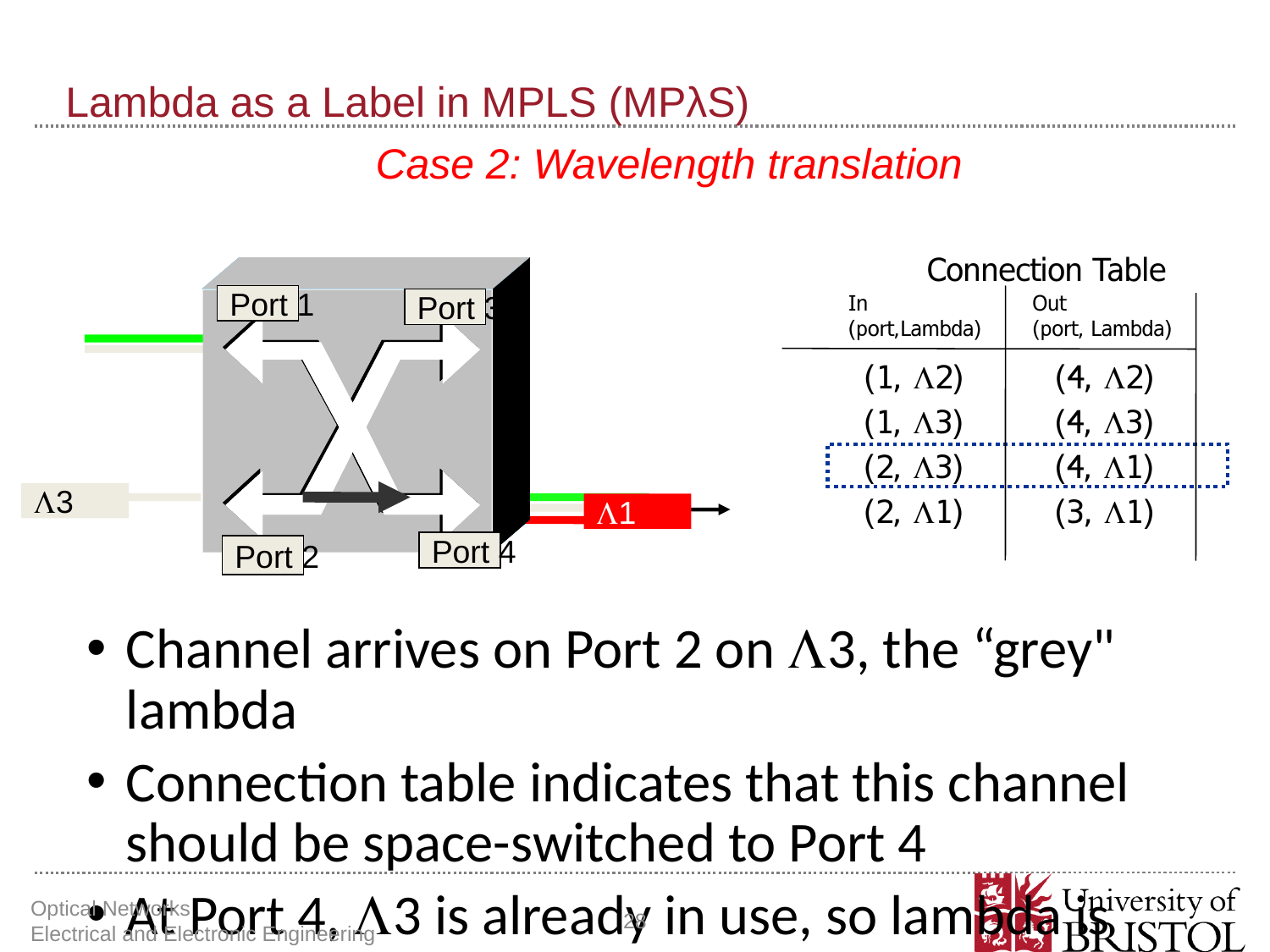

# Lambda as a Label in MPLS (MPλS)
Case 2: Wavelength translation
Connection Table

In
(port,Lambda)
Out
(port, Lambda)
Port 1

Port 3

(1, Λ2)
(1, Λ3)
(2, Λ3)
(2, Λ1)
(4, Λ2)
(4, Λ3)
(4, Λ1)
(3, Λ1)

Λ3
Λ1

Port 4
Port 2
Channel arrives on Port 2 on Λ3, the “grey" lambda
Connection table indicates that this channel should be space-switched to Port 4
At Port 4, Λ3 is already in use, so lambda is translated to Λ1, the "red" lambda
Optical Networks                                                 Electrical and Electronic Engineering
28